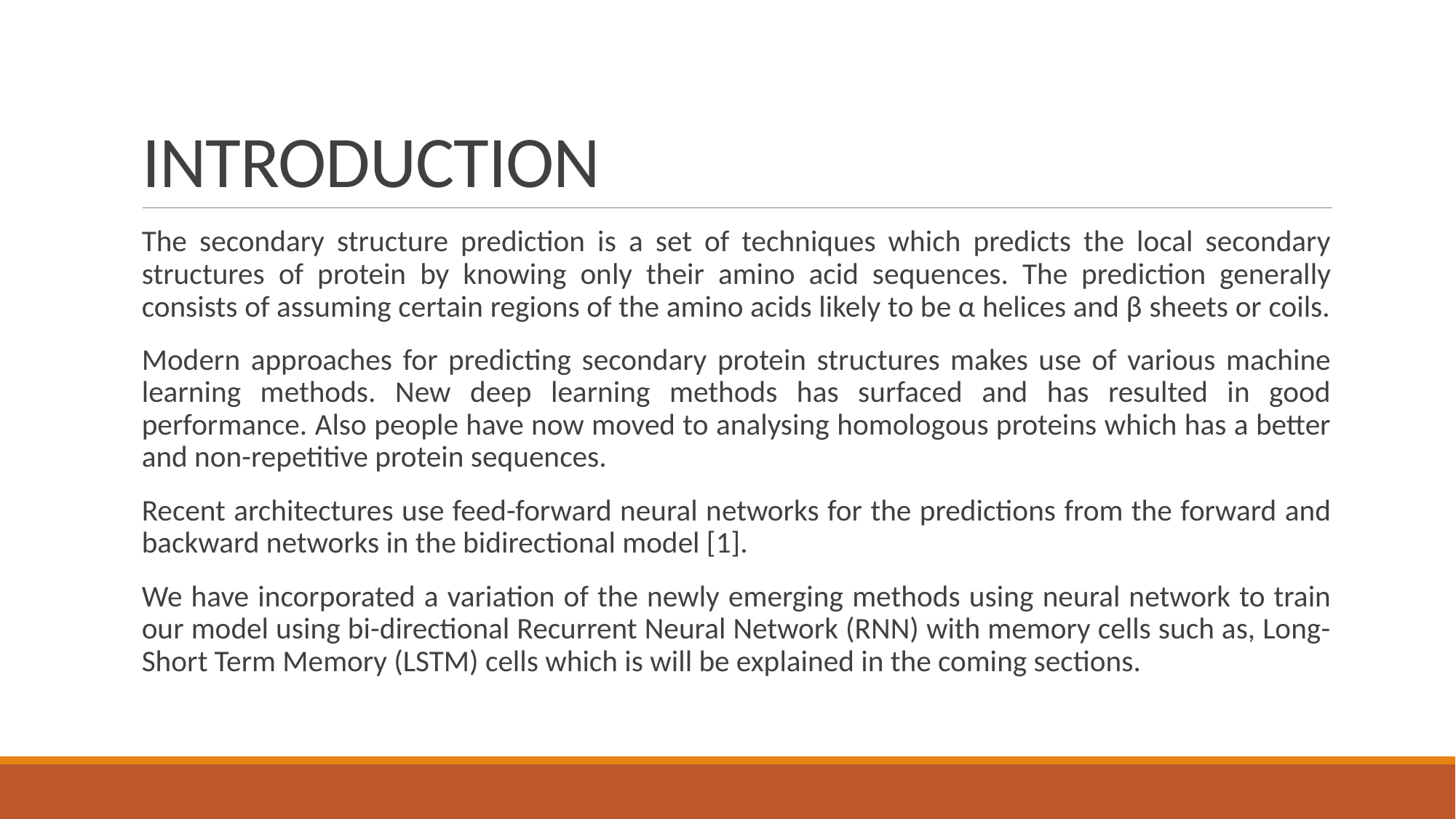

# INTRODUCTION
The secondary structure prediction is a set of techniques which predicts the local secondary structures of protein by knowing only their amino acid sequences. The prediction generally consists of assuming certain regions of the amino acids likely to be α helices and β sheets or coils.
Modern approaches for predicting secondary protein structures makes use of various machine learning methods. New deep learning methods has surfaced and has resulted in good performance. Also people have now moved to analysing homologous proteins which has a better and non-repetitive protein sequences.
Recent architectures use feed-forward neural networks for the predictions from the forward and backward networks in the bidirectional model [1].
We have incorporated a variation of the newly emerging methods using neural network to train our model using bi-directional Recurrent Neural Network (RNN) with memory cells such as, Long-Short Term Memory (LSTM) cells which is will be explained in the coming sections.